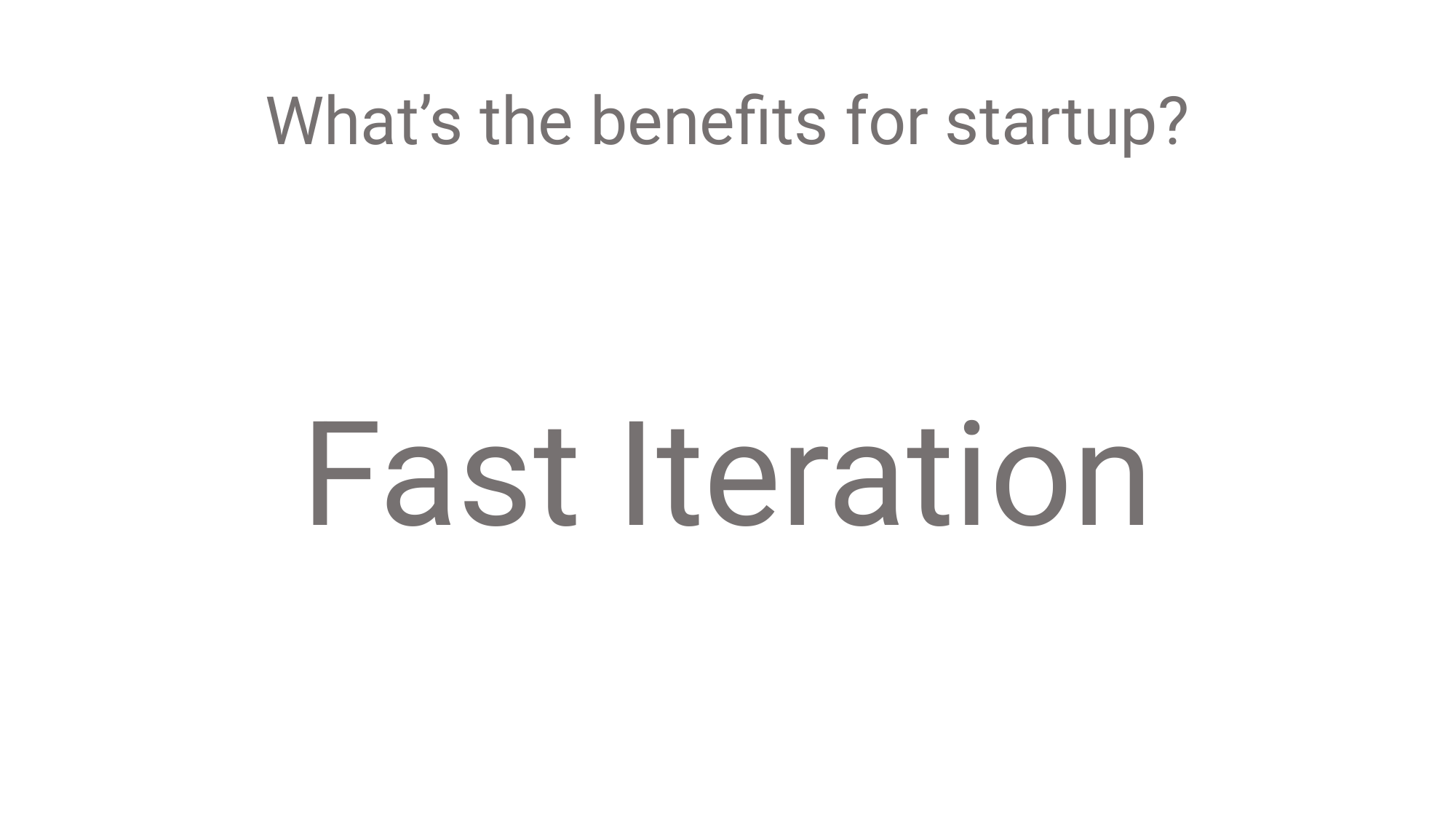

# What’s the benefits for startup?
Fast Iteration